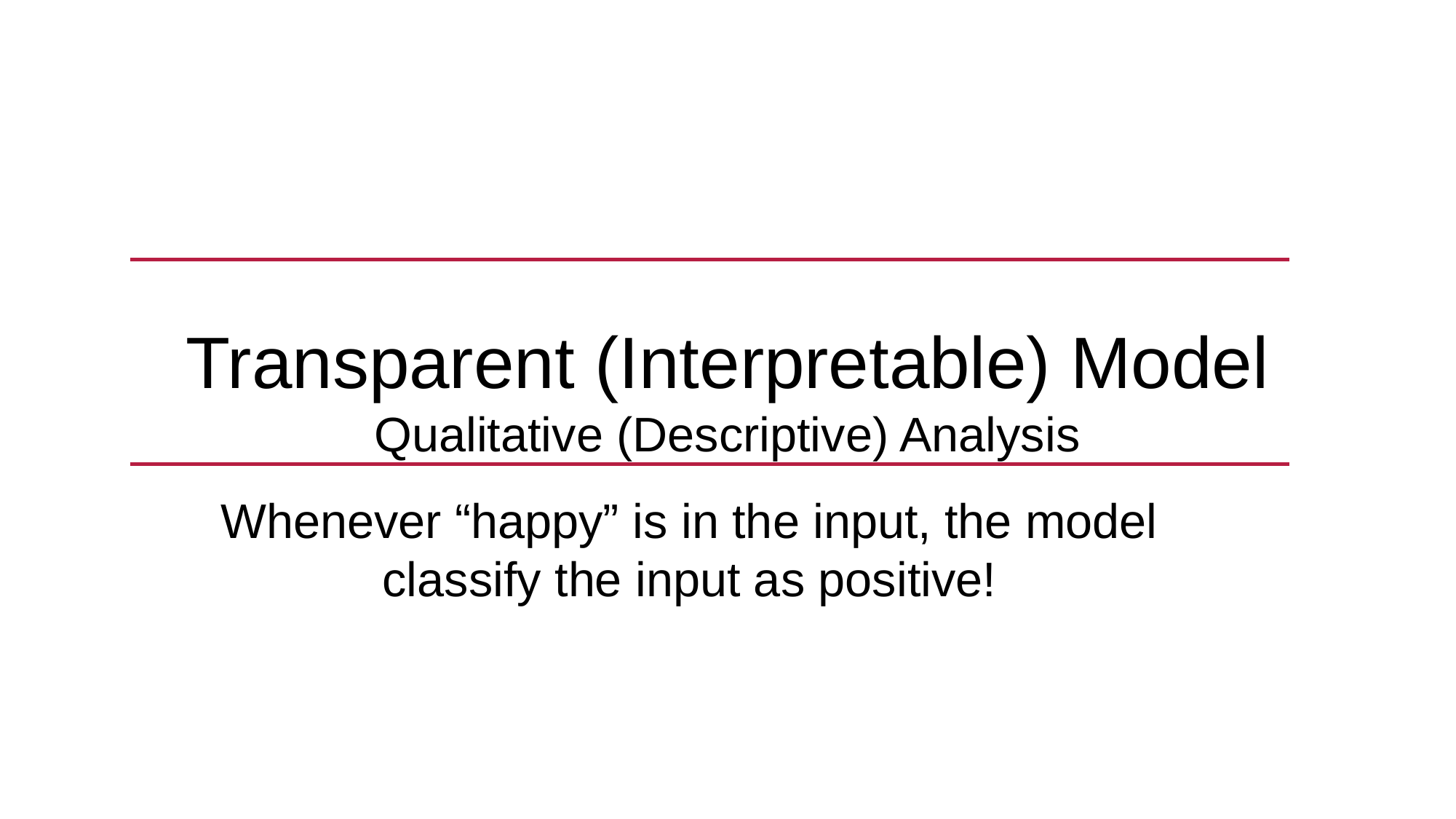

Transparent (Interpretable) Model
Qualitative (Descriptive) Analysis
Whenever “happy” is in the input, the model classify the input as positive!